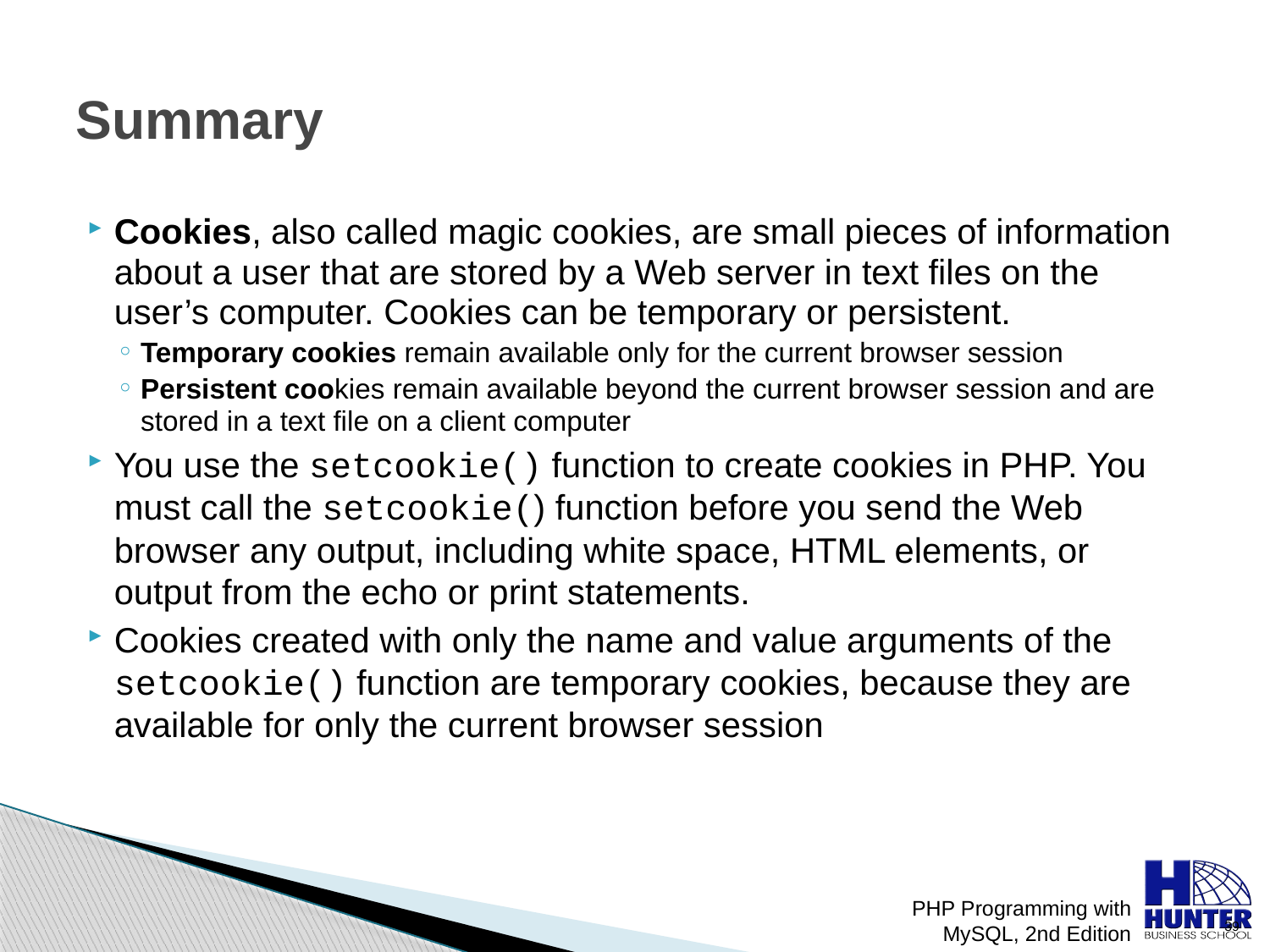

# Summary
Cookies, also called magic cookies, are small pieces of information about a user that are stored by a Web server in text files on the user’s computer. Cookies can be temporary or persistent.
Temporary cookies remain available only for the current browser session
Persistent cookies remain available beyond the current browser session and are stored in a text file on a client computer
You use the setcookie() function to create cookies in PHP. You must call the setcookie() function before you send the Web browser any output, including white space, HTML elements, or output from the echo or print statements.
Cookies created with only the name and value arguments of the setcookie() function are temporary cookies, because they are available for only the current browser session
PHP Programming with MySQL, 2nd Edition
 39